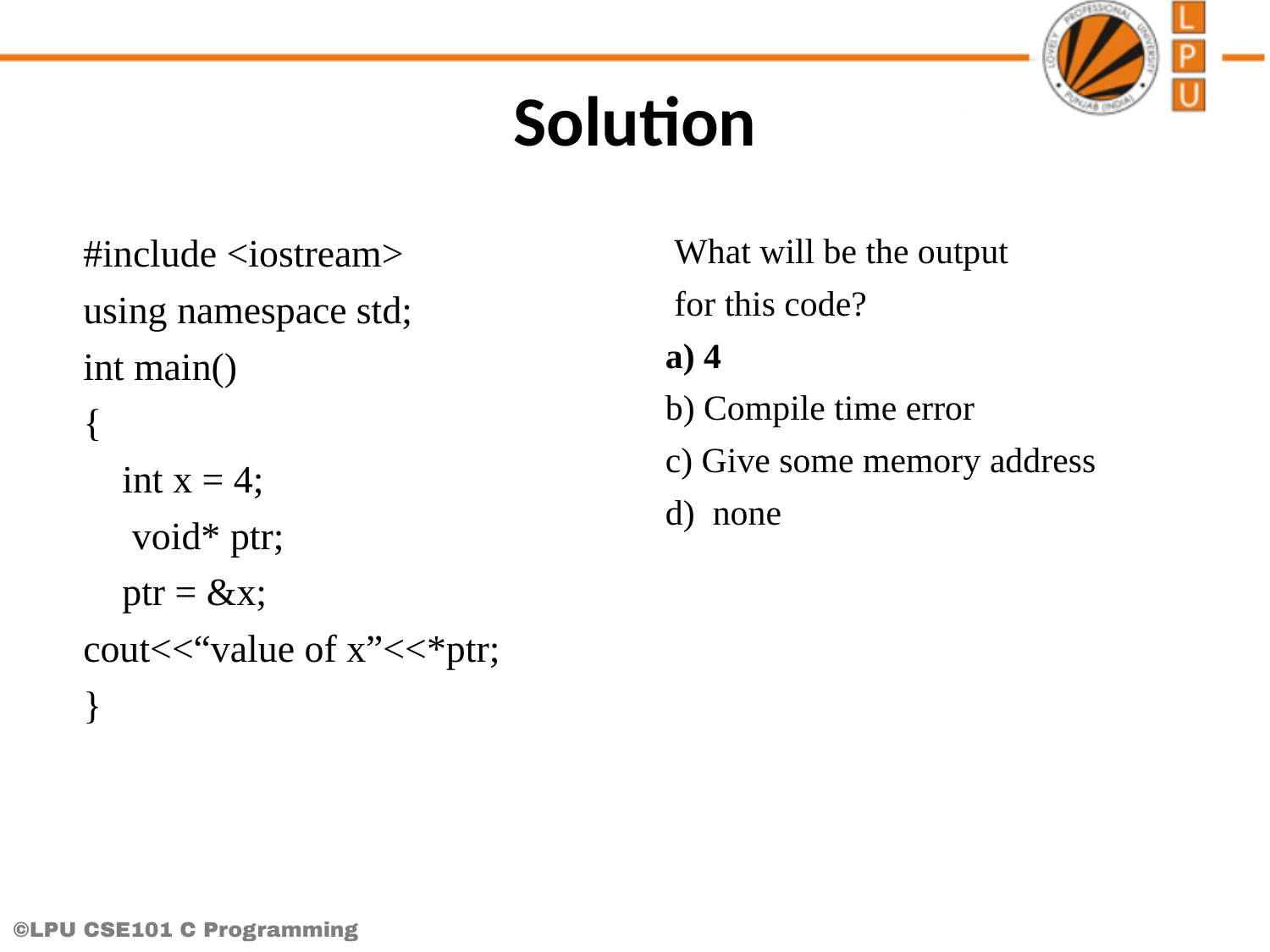

# Solution
#include <iostream>
using namespace std;
int main()
{
    int x = 4;
     void* ptr;
    ptr = &x;
cout<<“value of x”<<*ptr;
}

 What will be the output
 for this code?
a) 4
b) Compile time error
c) Give some memory address
d)  none